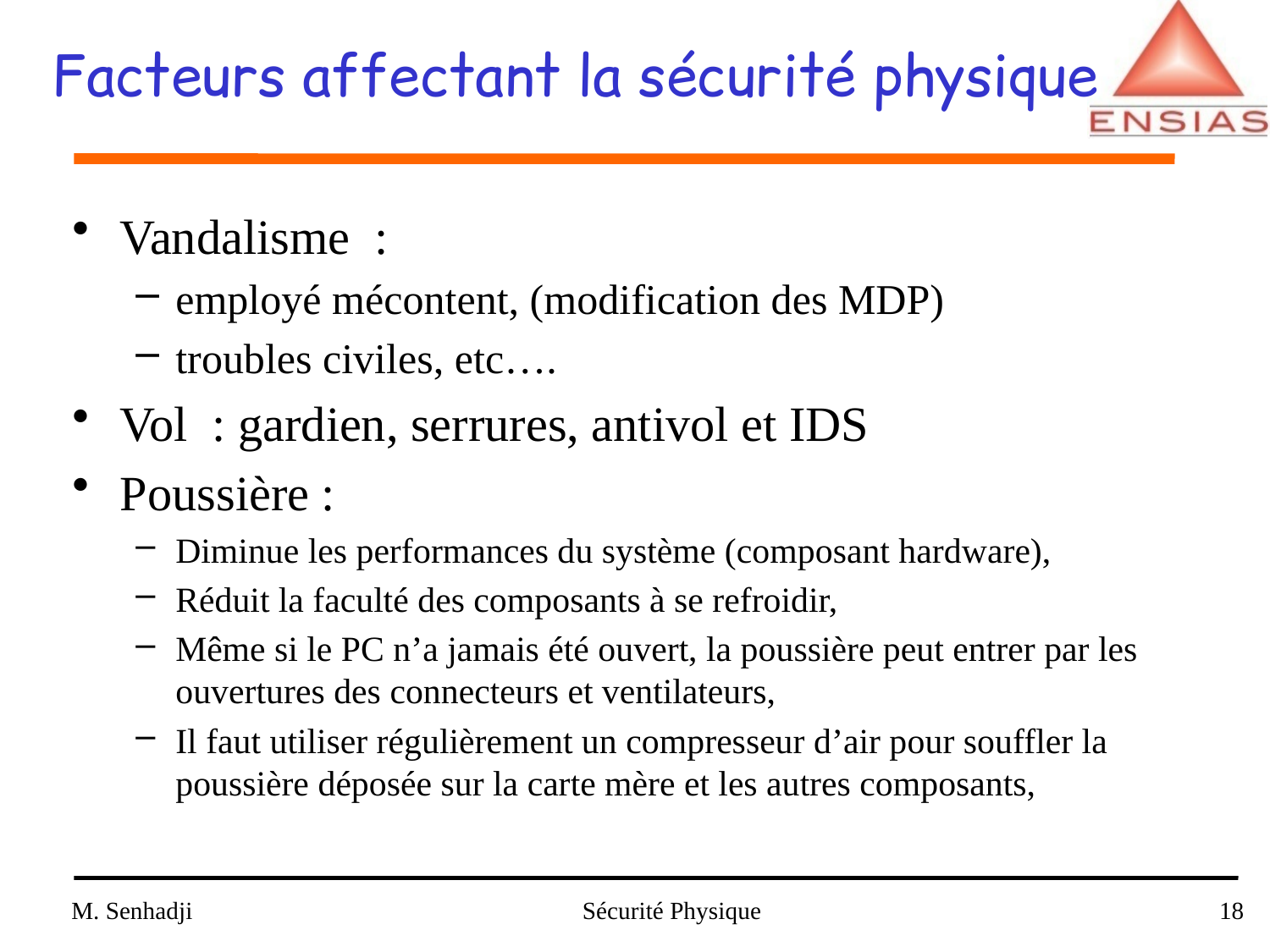

# Facteurs affectant la sécurité physique
Vandalisme  :
employé mécontent, (modification des MDP)
troubles civiles, etc….
Vol  : gardien, serrures, antivol et IDS
Poussière :
Diminue les performances du système (composant hardware),
Réduit la faculté des composants à se refroidir,
Même si le PC n’a jamais été ouvert, la poussière peut entrer par les ouvertures des connecteurs et ventilateurs,
Il faut utiliser régulièrement un compresseur d’air pour souffler la poussière déposée sur la carte mère et les autres composants,